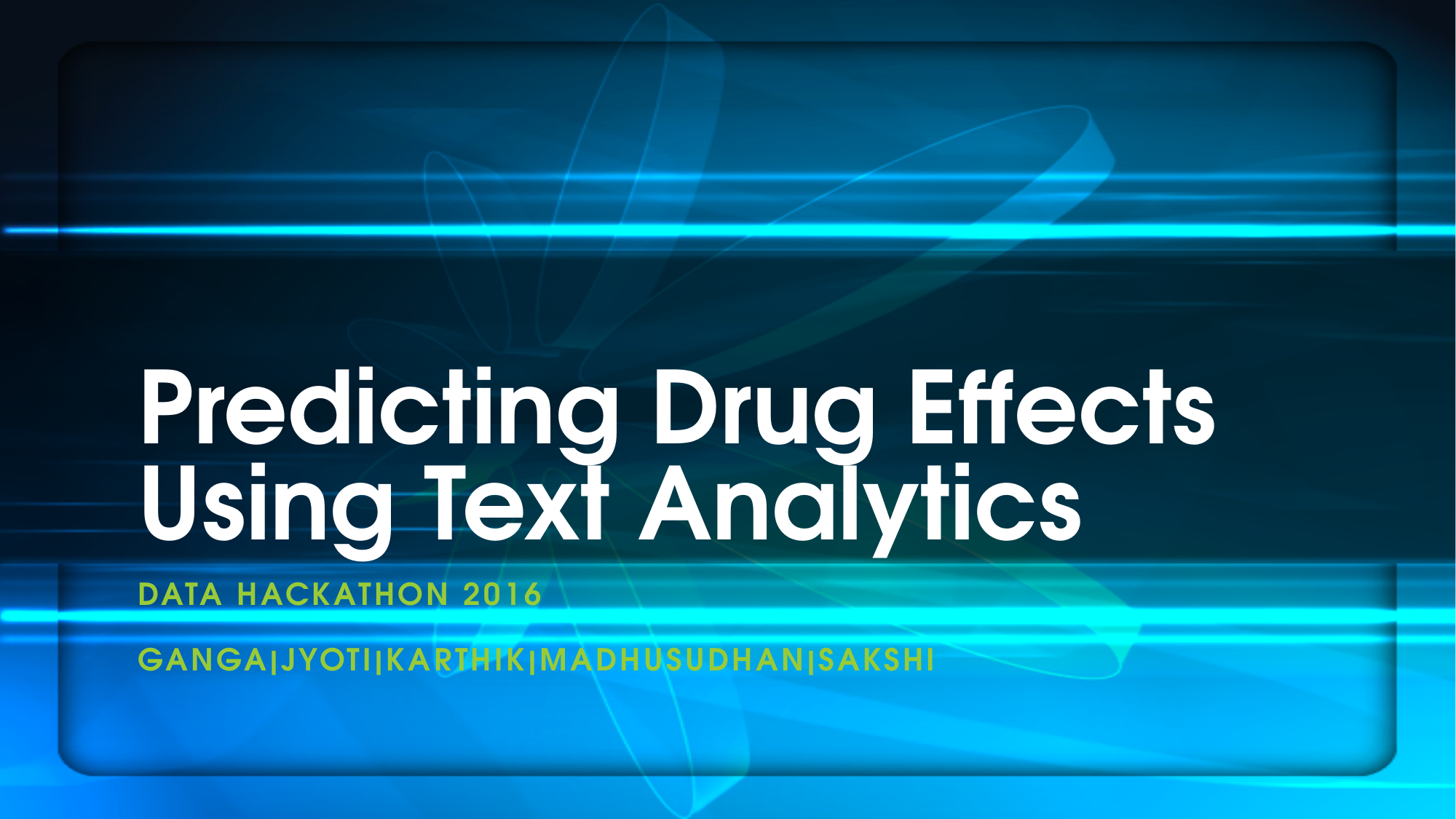

# Predicting Drug Effects Using Text Analytics
Data hackathon 2016
Ganga|JYOTI|KARTHIK|MADHUsudhan|SAKSHI